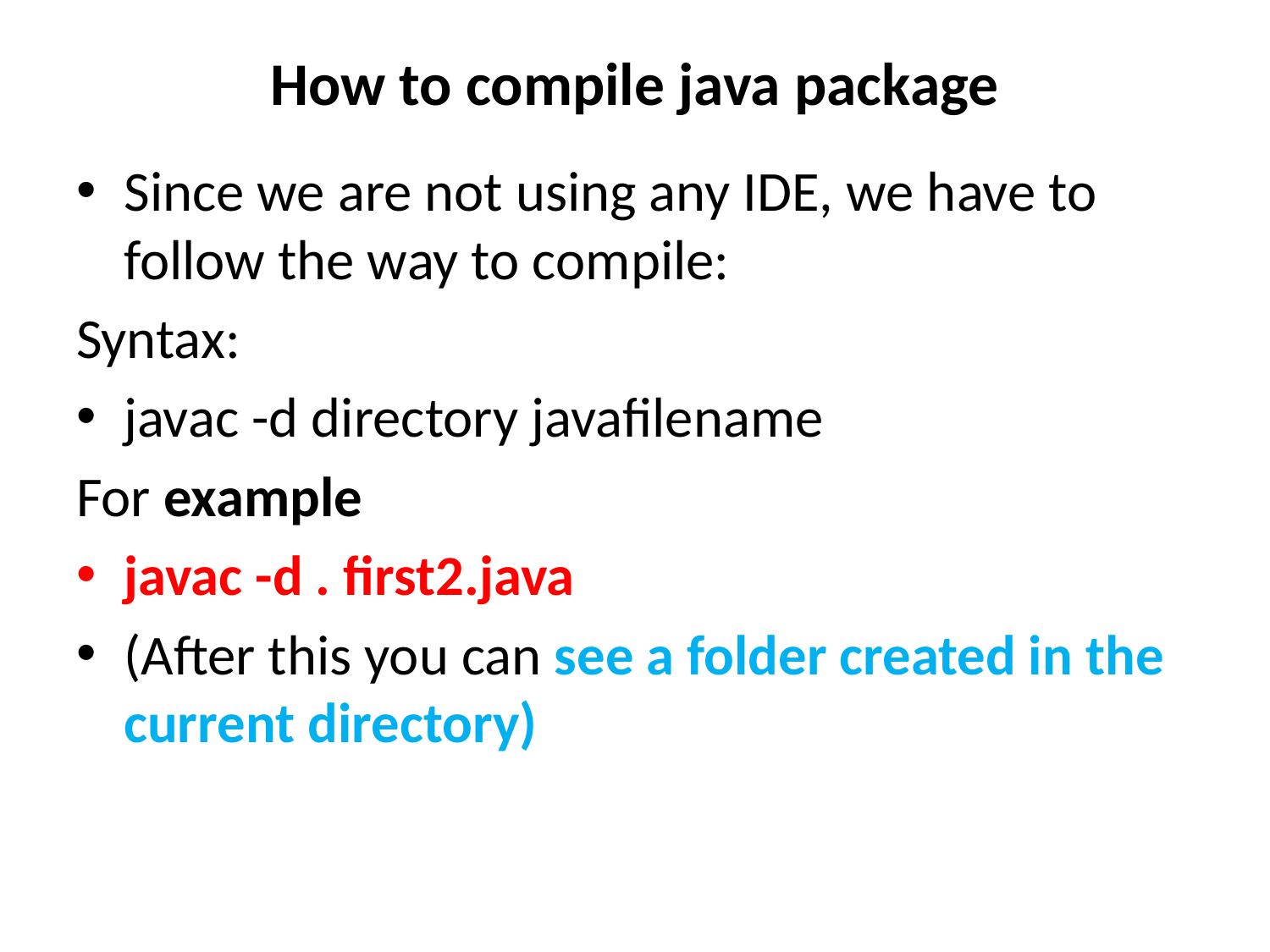

# How to compile java package
Since we are not using any IDE, we have to follow the way to compile:
Syntax:
javac -d directory javafilename
For example
javac -d . first2.java
(After this you can see a folder created in the current directory)